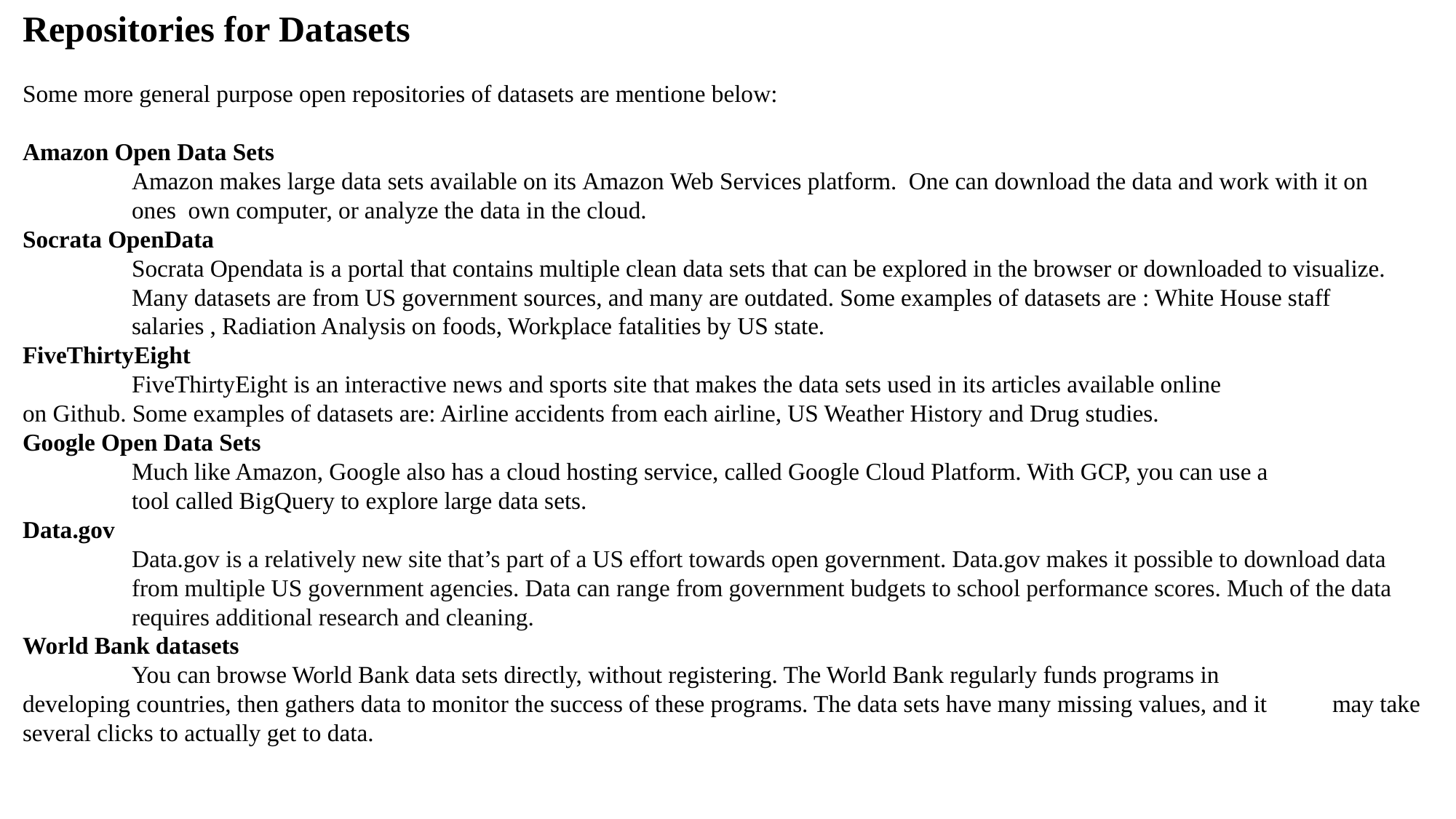

Repositories for Datasets

Some more general purpose open repositories of datasets are mentione below:

Amazon Open Data Sets
	Amazon makes large data sets available on its Amazon Web Services platform.  One can download the data and work with it on 	ones  own computer, or analyze the data in the cloud.
Socrata OpenData
	Socrata Opendata is a portal that contains multiple clean data sets that can be explored in the browser or downloaded to visualize. 	Many datasets are from US government sources, and many are outdated. Some examples of datasets are : White House staff 	salaries , Radiation Analysis on foods, Workplace fatalities by US state. 
FiveThirtyEight
	FiveThirtyEight is an interactive news and sports site that makes the data sets used in its articles available online 	on Github. Some examples of datasets are: Airline accidents from each airline, US Weather History and Drug studies.
Google Open Data Sets
	Much like Amazon, Google also has a cloud hosting service, called Google Cloud Platform. With GCP, you can use a 		tool called BigQuery to explore large data sets.
Data.gov
	Data.gov is a relatively new site that’s part of a US effort towards open government. Data.gov makes it possible to download data 	from multiple US government agencies. Data can range from government budgets to school performance scores. Much of the data 	requires additional research and cleaning.
World Bank datasets
	You can browse World Bank data sets directly, without registering. The World Bank regularly funds programs in 	developing countries, then gathers data to monitor the success of these programs. The data sets have many missing values, and it 	may take several clicks to actually get to data.